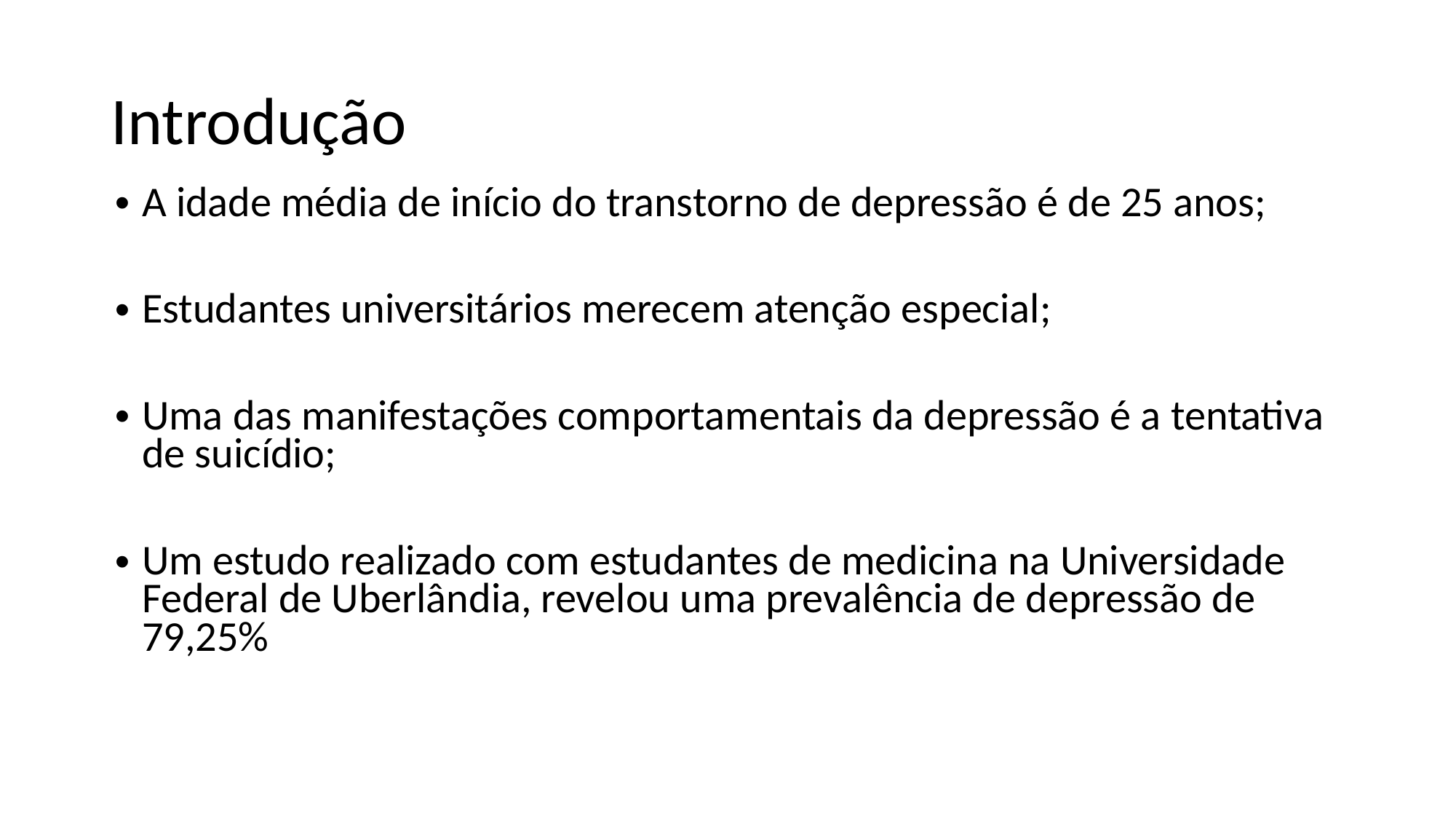

Introdução
A idade média de início do transtorno de depressão é de 25 anos;

Estudantes universitários merecem atenção especial;

Uma das manifestações comportamentais da depressão é a tentativa de suicídio;

Um estudo realizado com estudantes de medicina na Universidade Federal de Uberlândia, revelou uma prevalência de depressão de 79,25%